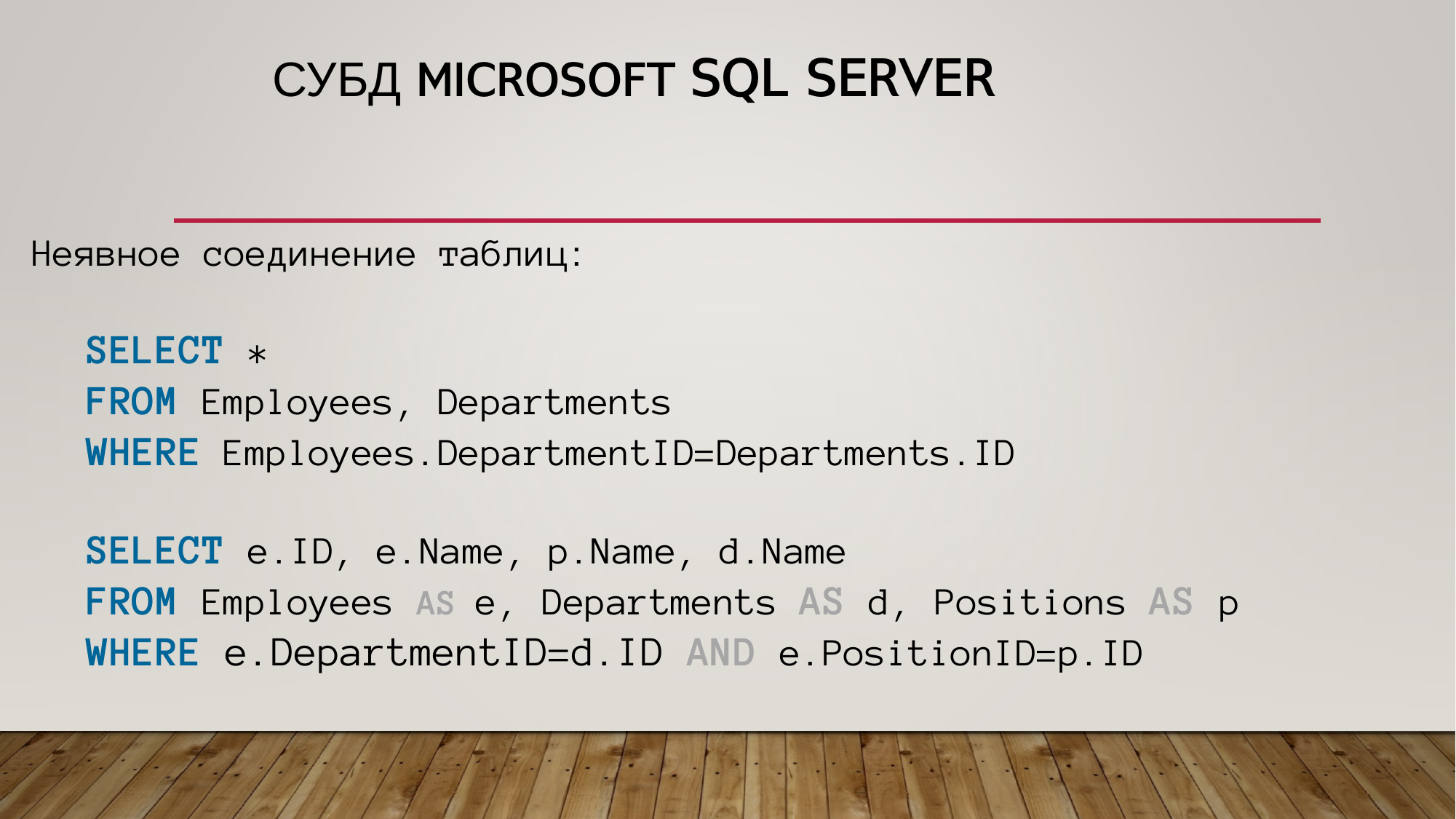

# СУБД Microsoft SQL server
Неявное соединение таблиц:

SELECT *
FROM Employees, Departments
WHERE Employees.DepartmentID=Departments.ID

SELECT e.ID, e.Name, p.Name, d.Name
FROM Employees AS e, Departments AS d, Positions AS p
WHERE e.DepartmentID=d.ID AND e.PositionID=p.ID